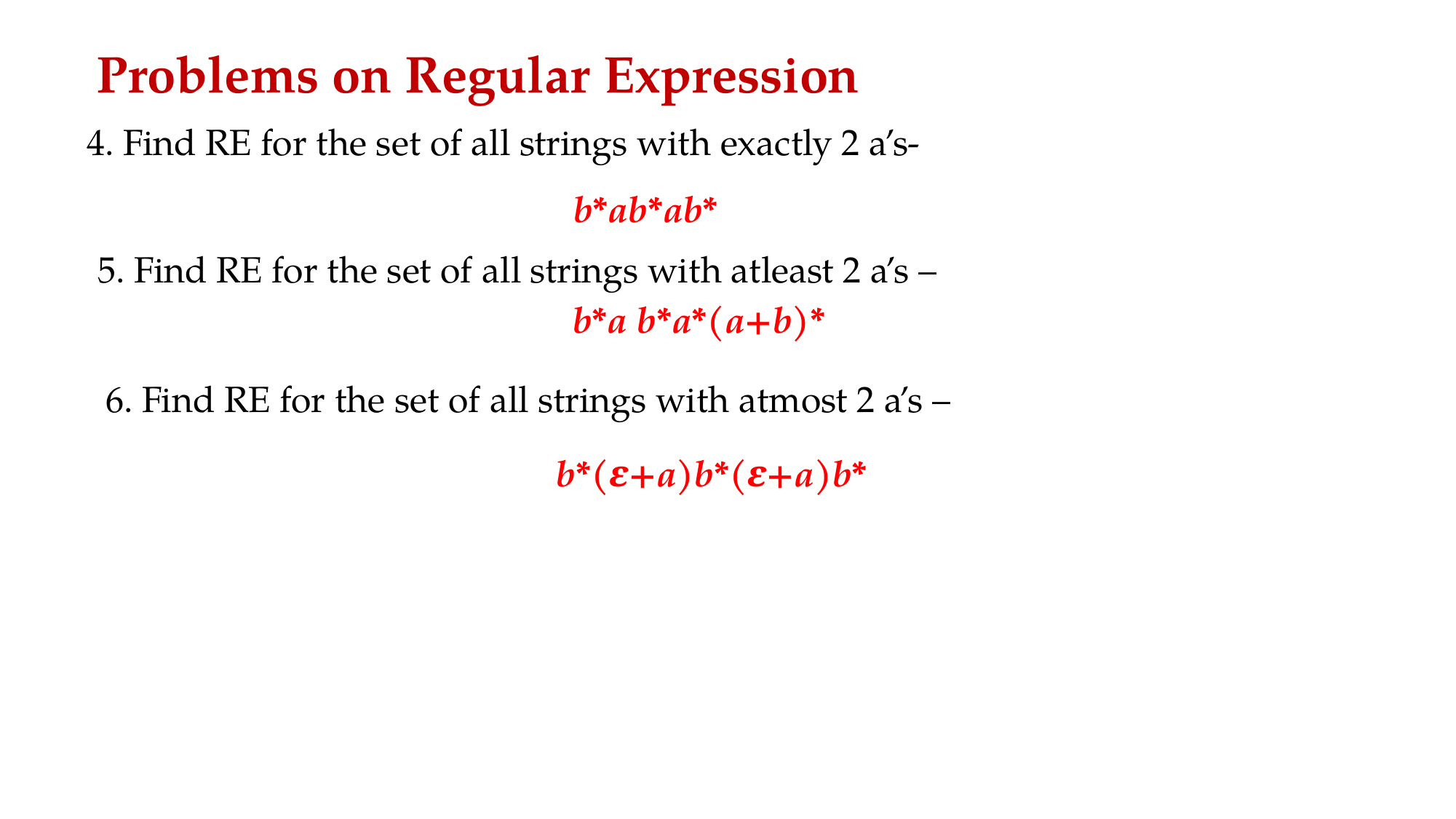

# Problems on Regular Expression
4. Find RE for the set of all strings with exactly 2 a’s-
b*ab*ab*
5. Find RE for the set of all strings with atleast 2 a’s –
b*a b*a*(a+b)*
6. Find RE for the set of all strings with atmost 2 a’s –
b*(ɛ+a)b*(ɛ+a)b*